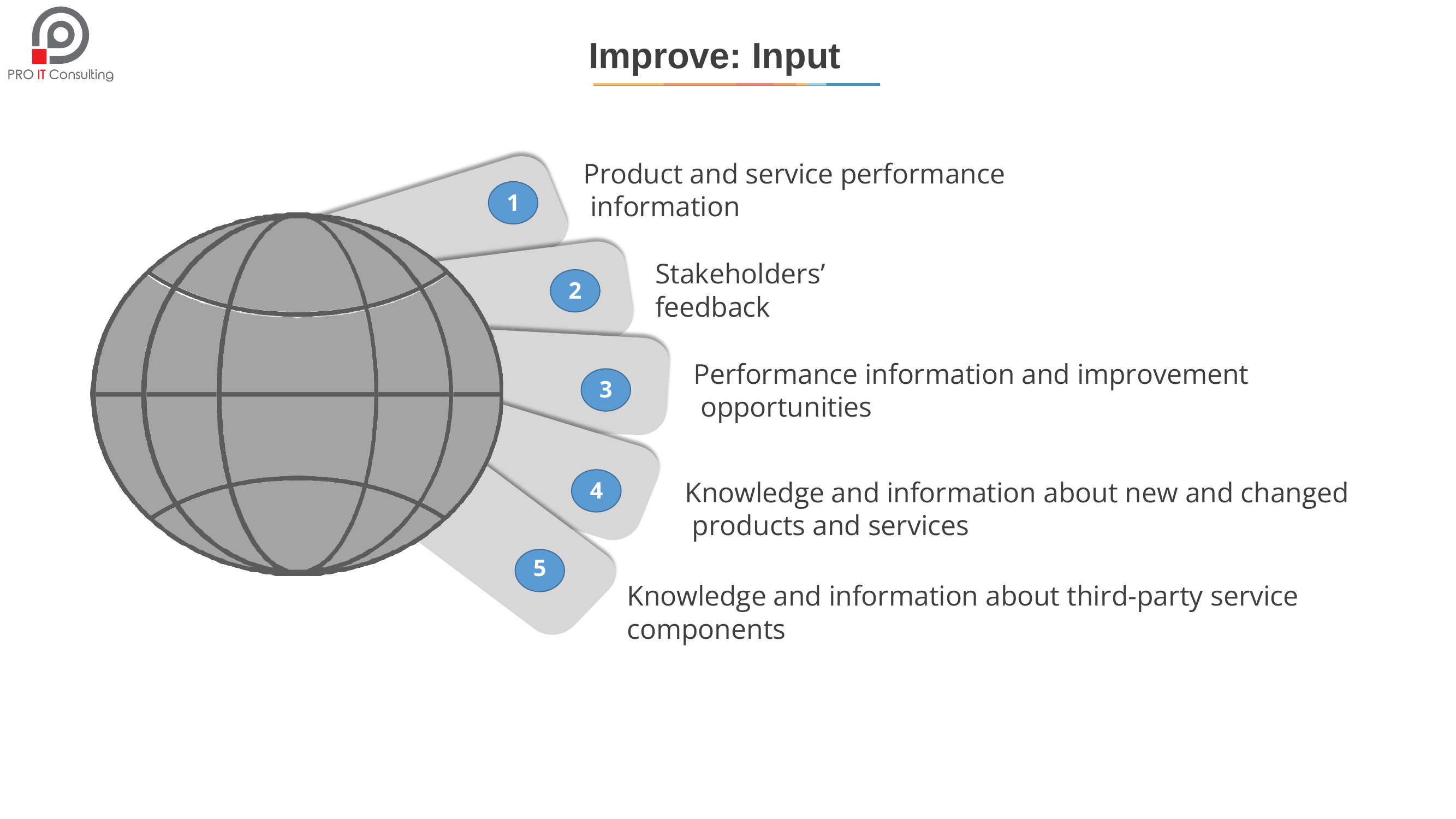

# Improve: Input

Product and service performance  information

1

Stakeholders’
feedback

2

Performance information and improvement  opportunities

3

Knowledge and information about new and changed  products and services
4

5
Knowledge and information about third-party service
components